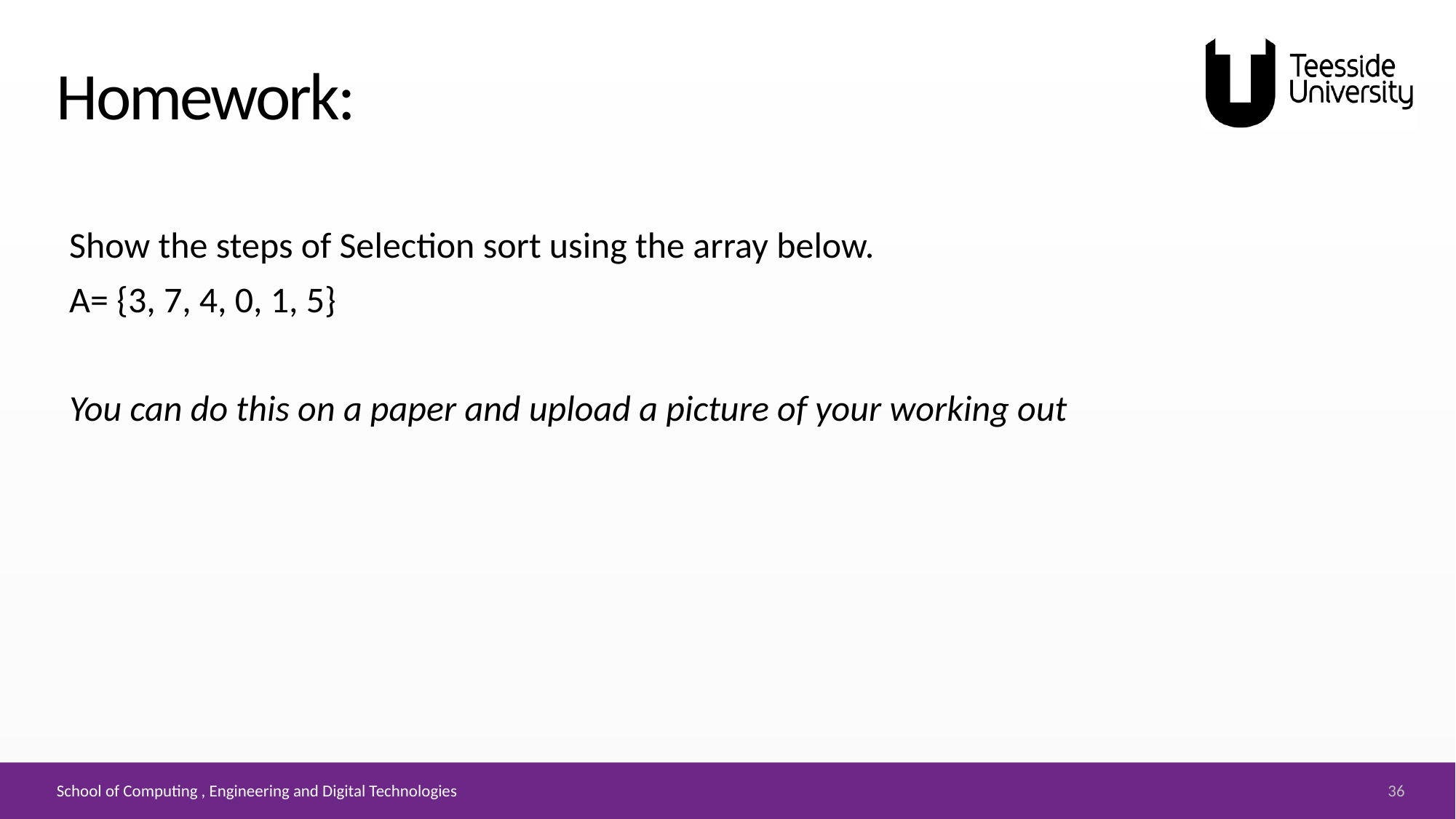

Homework:
Show the steps of Selection sort using the array below.
A= {3, 7, 4, 0, 1, 5}

You can do this on a paper and upload a picture of your working out

36
School of Computing , Engineering and Digital Technologies